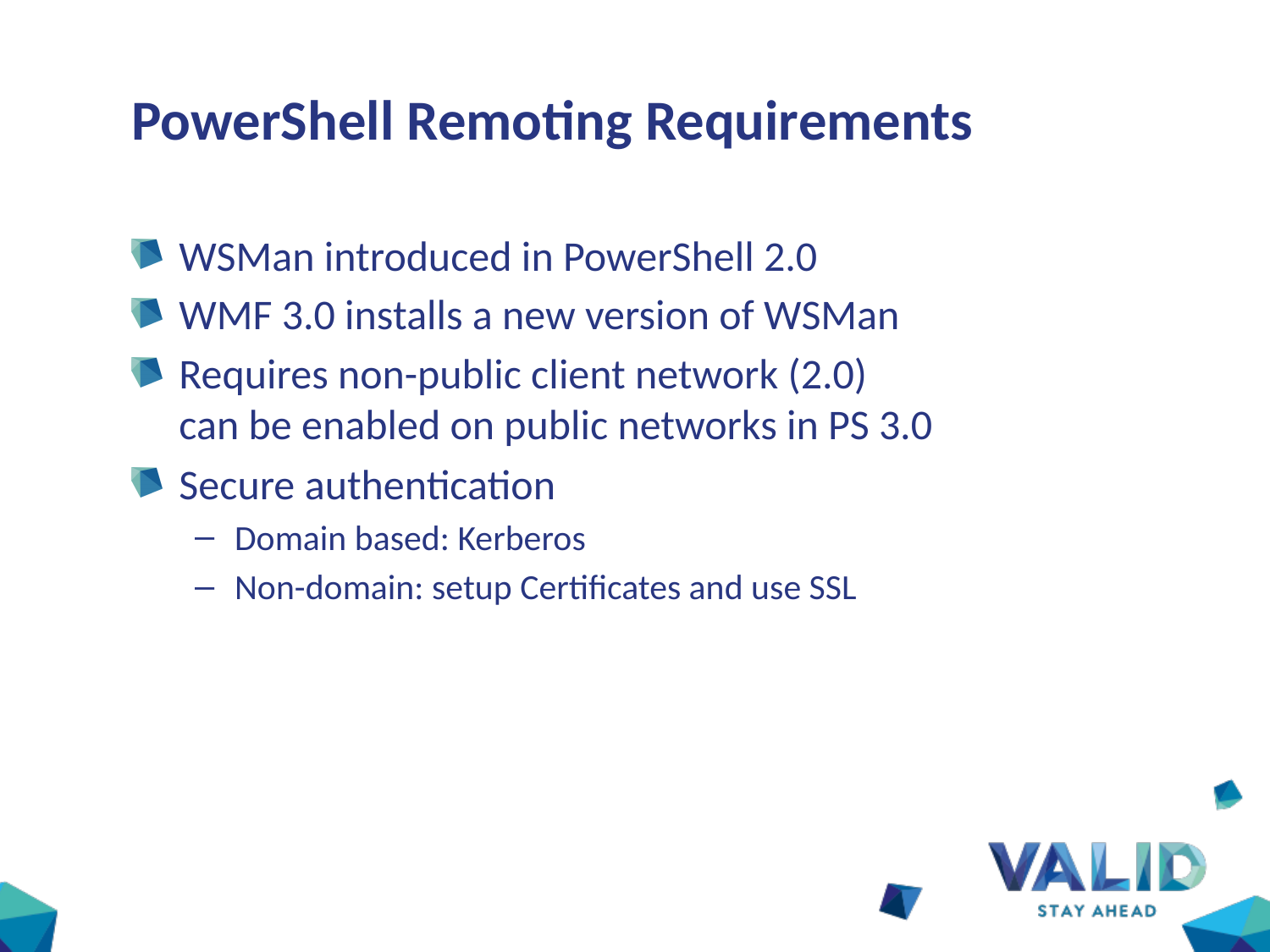

# PowerShell Remoting Requirements
WSMan introduced in PowerShell 2.0
WMF 3.0 installs a new version of WSMan
Requires non-public client network (2.0)
can be enabled on public networks in PS 3.0
Secure authentication
Domain based: Kerberos
Non-domain: setup Certificates and use SSL